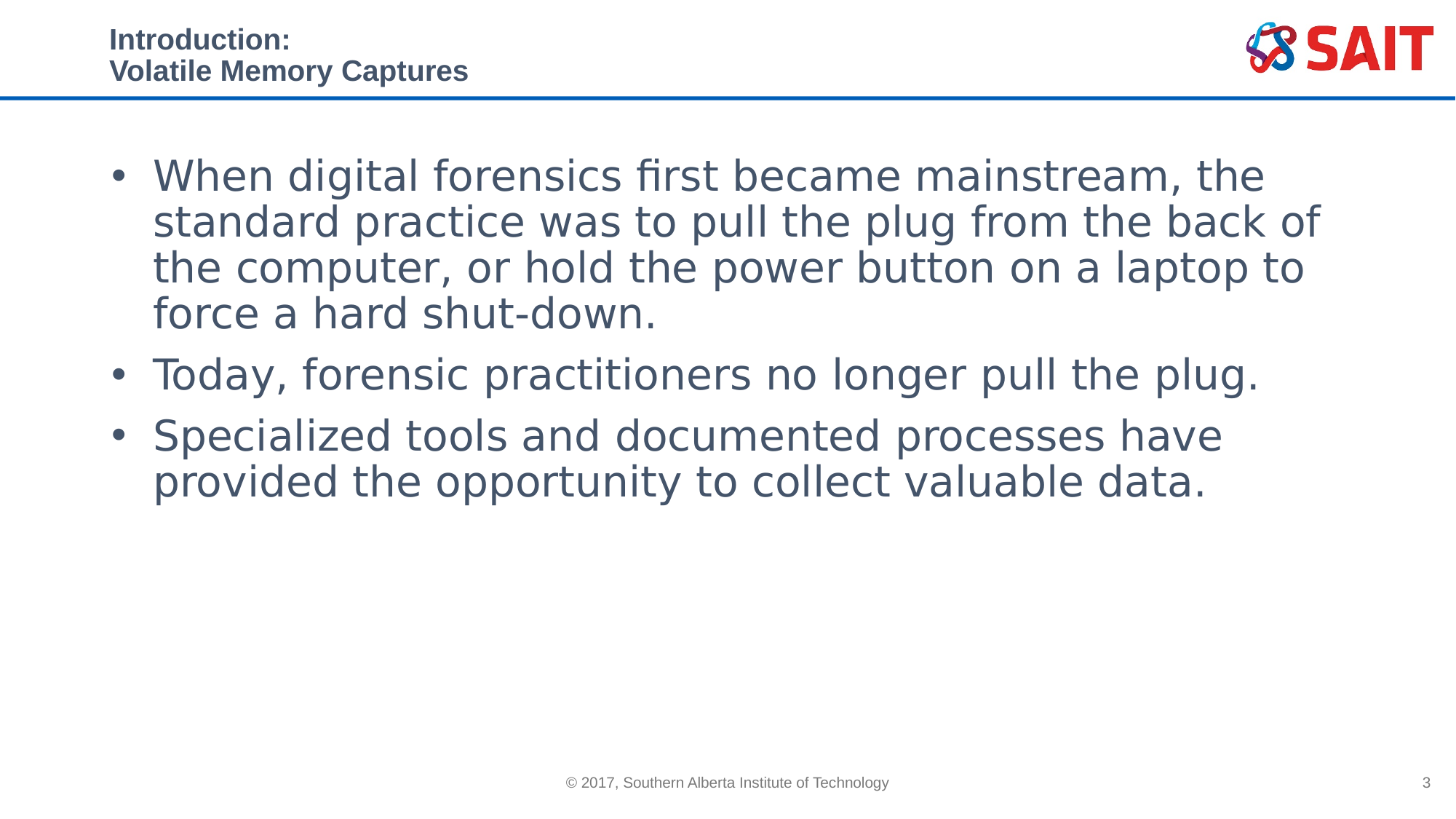

# Introduction: Volatile Memory Captures
When digital forensics first became mainstream, the standard practice was to pull the plug from the back of the computer, or hold the power button on a laptop to force a hard shut-down.
Today, forensic practitioners no longer pull the plug.
Specialized tools and documented processes have provided the opportunity to collect valuable data.